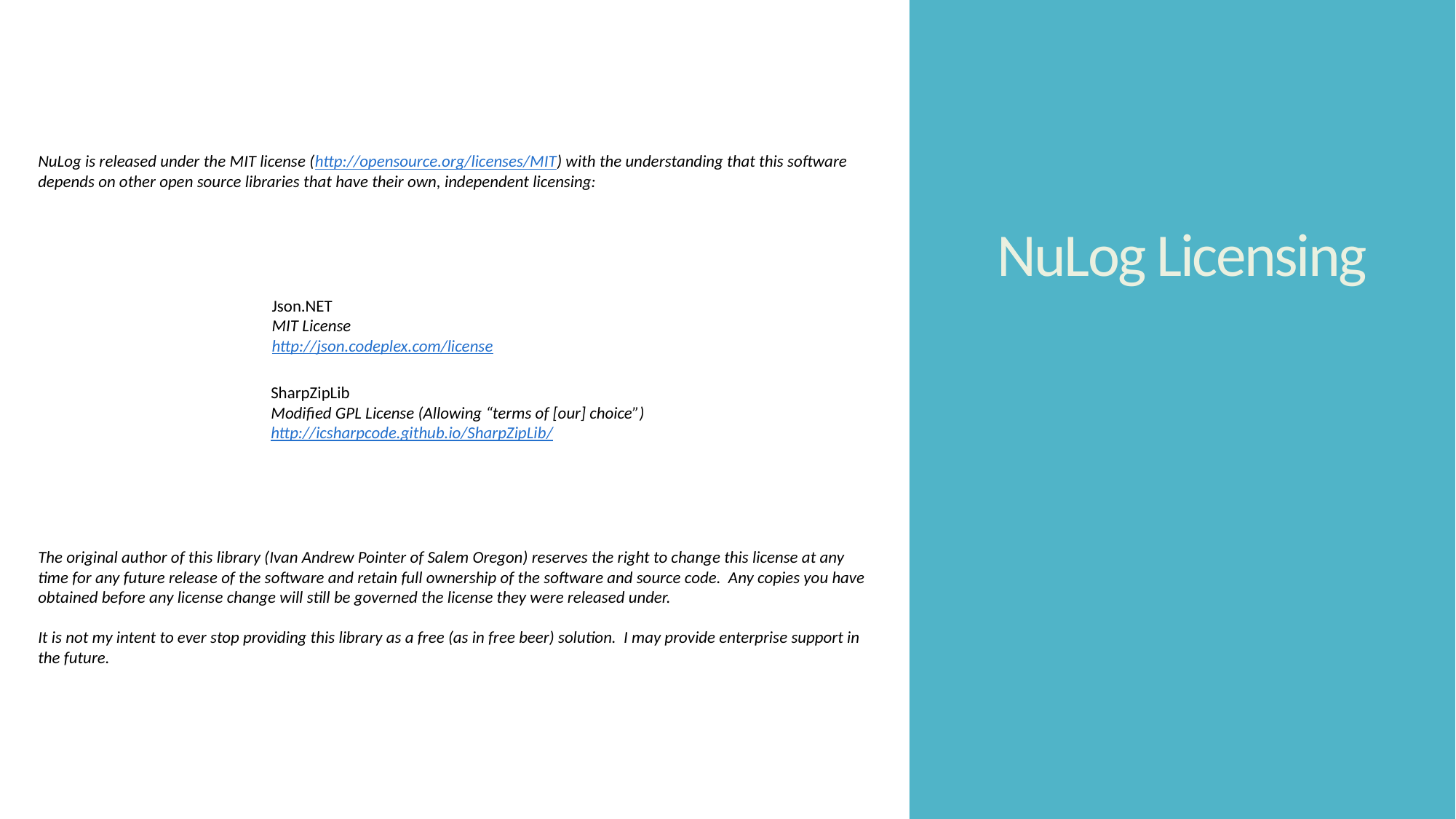

# NuLog Licensing
NuLog is released under the MIT license (http://opensource.org/licenses/MIT) with the understanding that this software depends on other open source libraries that have their own, independent licensing:
The original author of this library (Ivan Andrew Pointer of Salem Oregon) reserves the right to change this license at any time for any future release of the software and retain full ownership of the software and source code.  Any copies you have obtained before any license change will still be governed the license they were released under.

It is not my intent to ever stop providing this library as a free (as in free beer) solution.  I may provide enterprise support in the future.
Json.NET
MIT License
http://json.codeplex.com/license
SharpZipLib
Modified GPL License (Allowing “terms of [our] choice”)
http://icsharpcode.github.io/SharpZipLib/